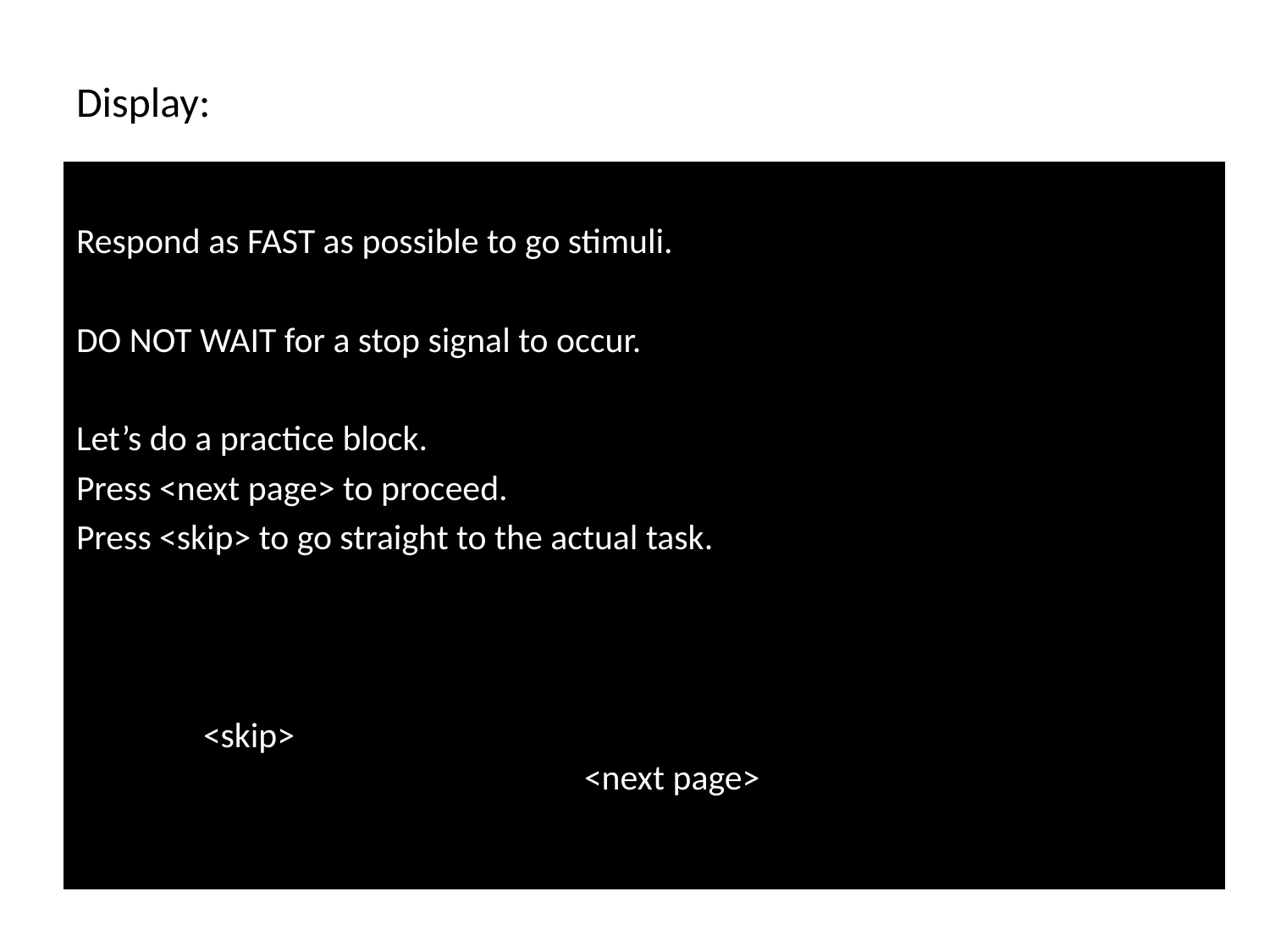

# Display:

Respond as FAST as possible to go stimuli.

DO NOT WAIT for a stop signal to occur.

Let’s do a practice block.
Press <next page> to proceed.
Press <skip> to go straight to the actual task.

	<skip>											<next page>